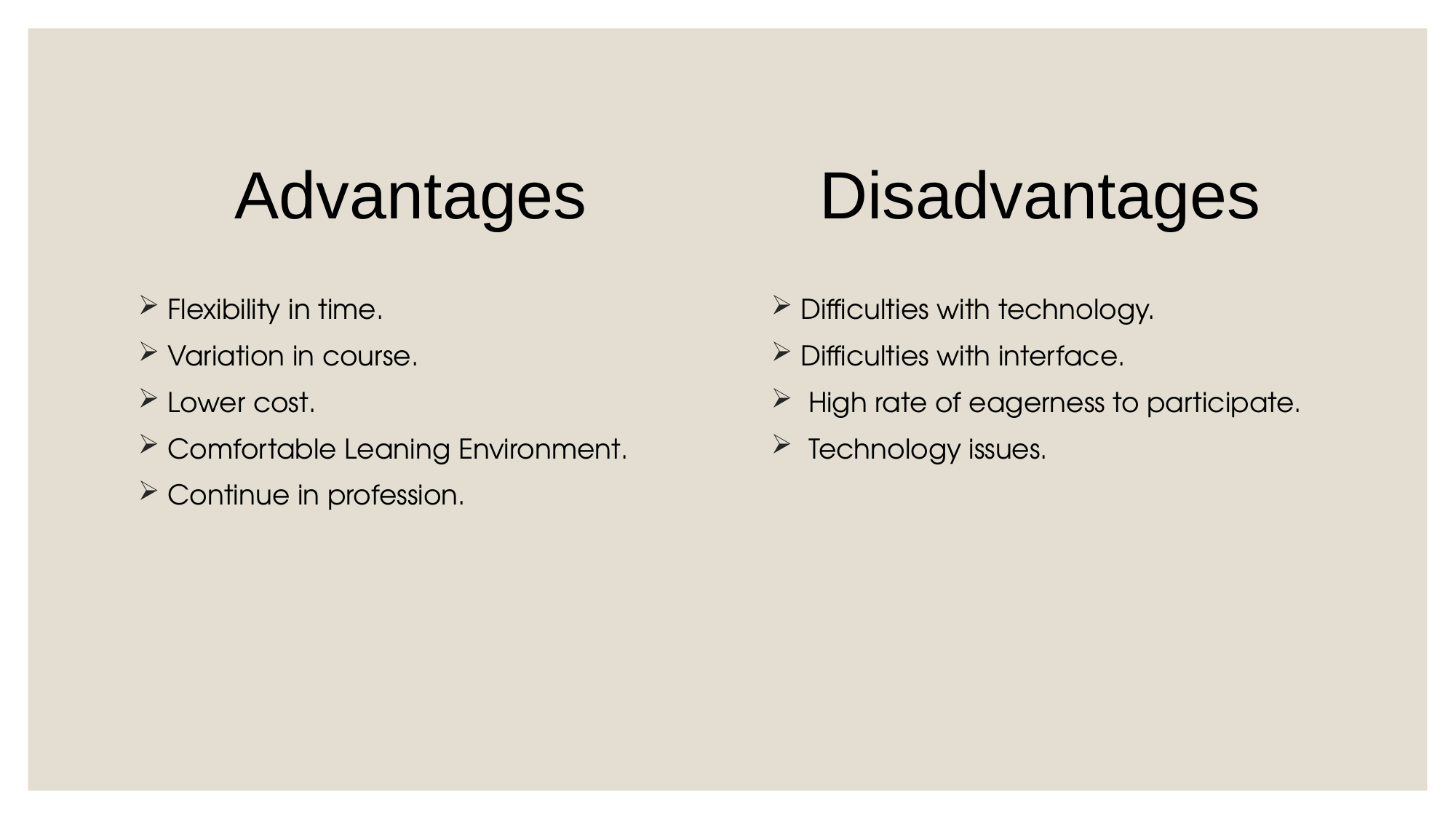

Advantages

 Flexibility in time.
 Variation in course.
 Lower cost.
 Comfortable Leaning Environment.
 Continue in profession.

Disadvantages

 Difficulties with technology.
 Difficulties with interface.
  High rate of eagerness to participate.
  Technology issues.